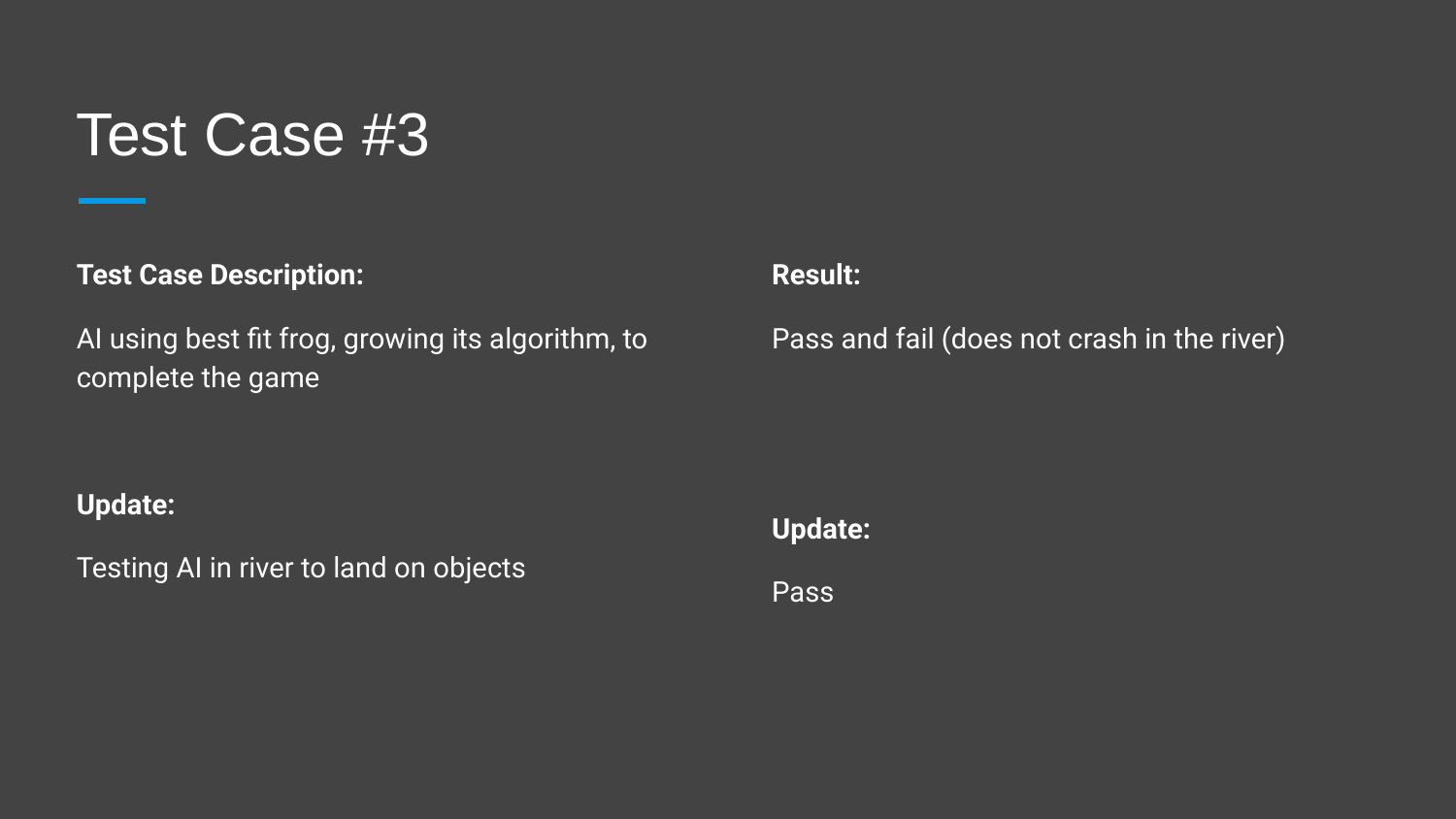

# Test Case #3
Test Case Description:
AI using best fit frog, growing its algorithm, to complete the game

Update:
Testing AI in river to land on objects
Result:
Pass and fail (does not crash in the river)

Update:
Pass